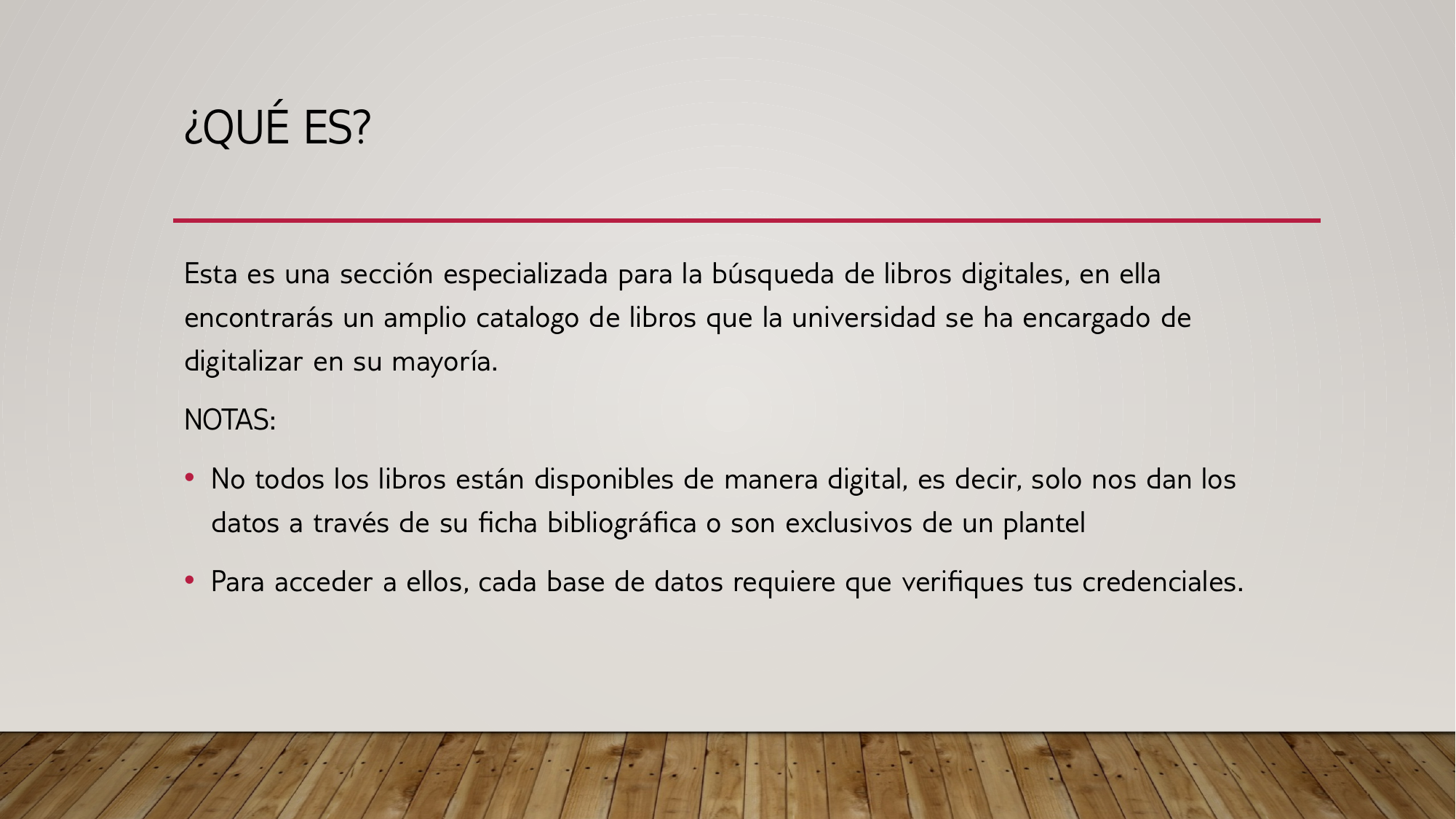

# ¿Qué es?
Esta es una sección especializada para la búsqueda de libros digitales, en ella encontrarás un amplio catalogo de libros que la universidad se ha encargado de digitalizar en su mayoría.
NOTAS:
No todos los libros están disponibles de manera digital, es decir, solo nos dan los datos a través de su ficha bibliográfica o son exclusivos de un plantel
Para acceder a ellos, cada base de datos requiere que verifiques tus credenciales.